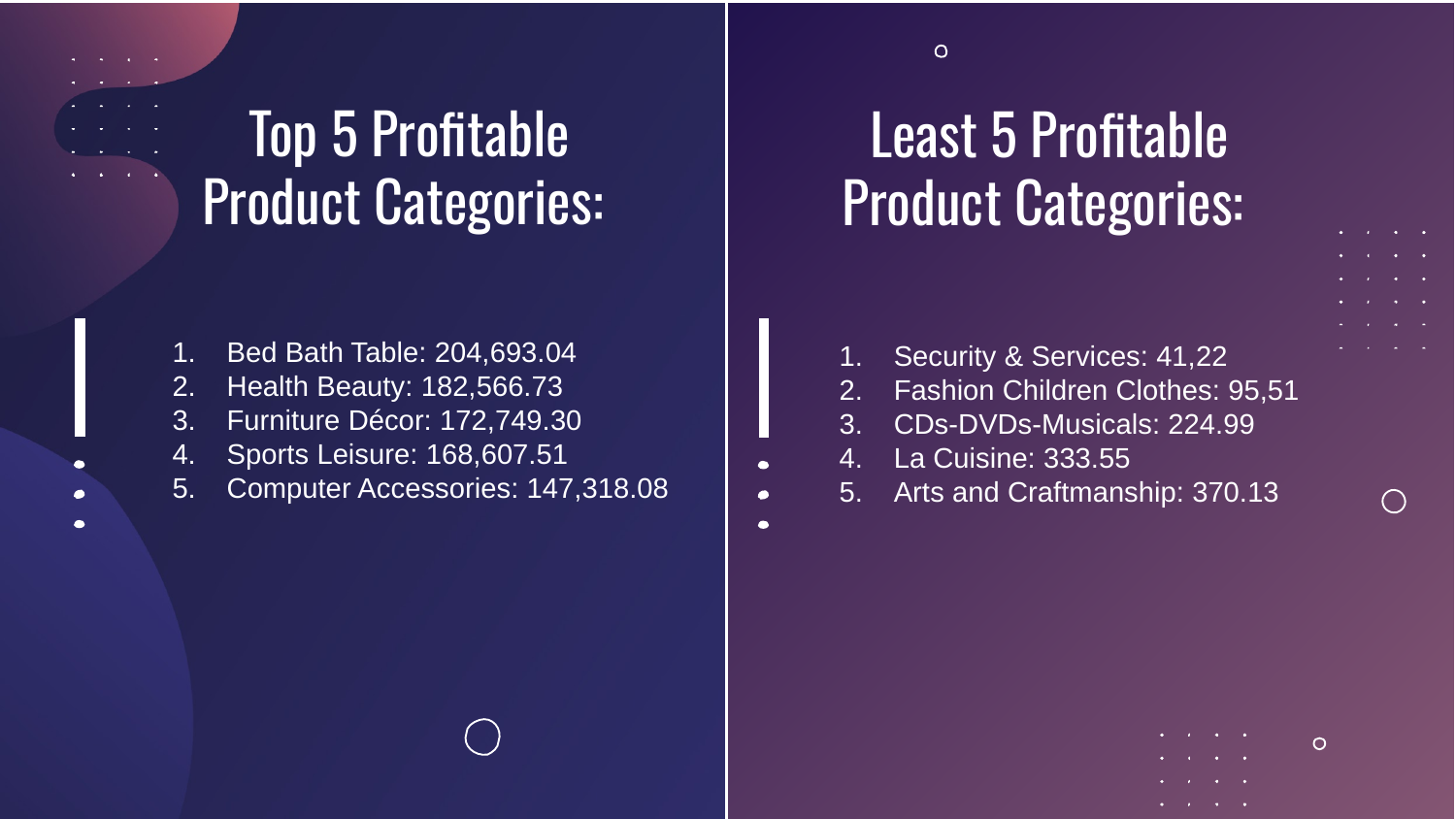

Top 5 Profitable Product Categories:
# Least 5 Profitable Product Categories:

Bed Bath Table: 204,693.04
Health Beauty: 182,566.73
Furniture Décor: 172,749.30
Sports Leisure: 168,607.51
Computer Accessories: 147,318.08

Security & Services: 41,22
Fashion Children Clothes: 95,51
CDs-DVDs-Musicals: 224.99
La Cuisine: 333.55
Arts and Craftmanship: 370.13